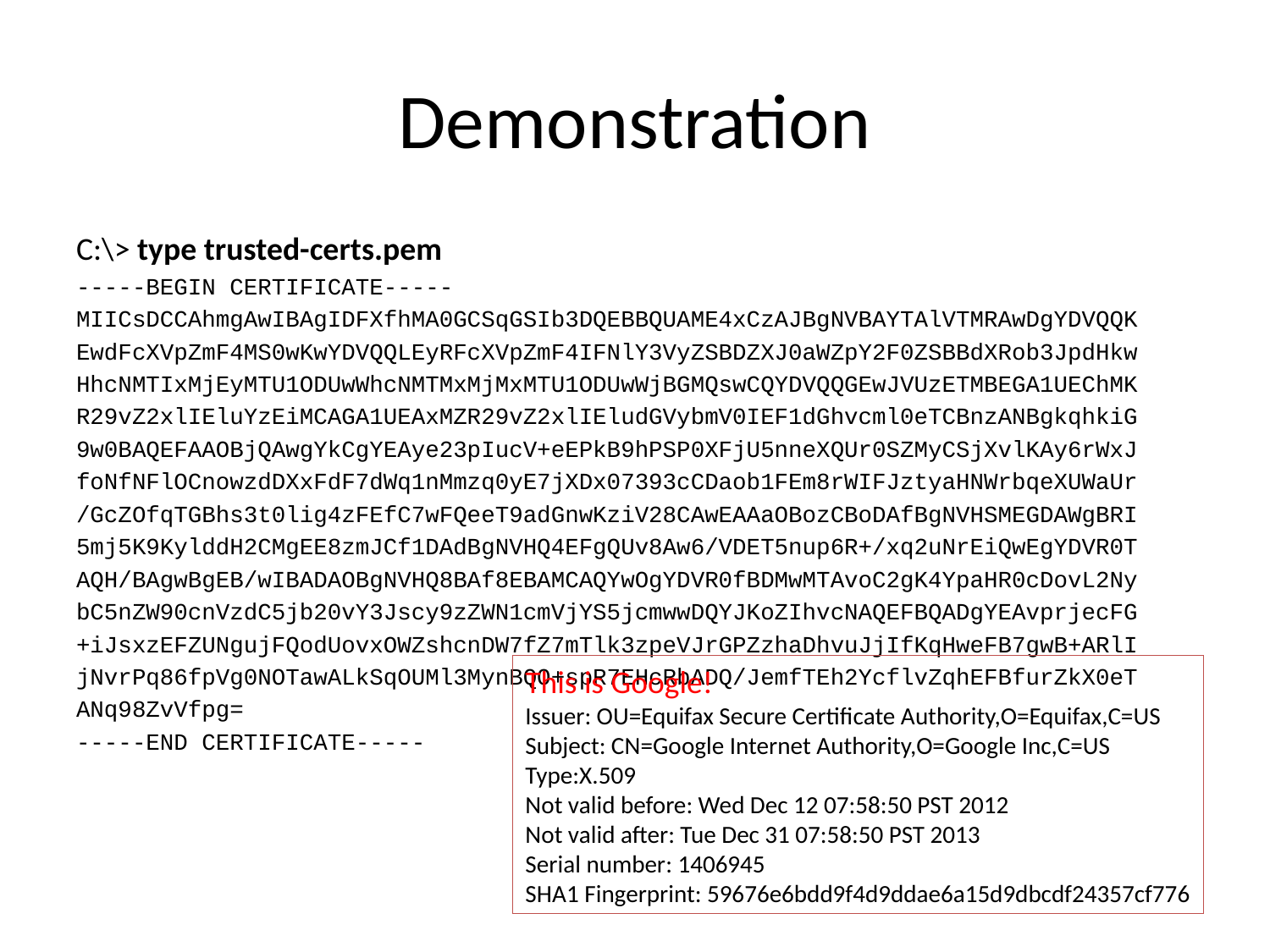

# Demonstration
C:\> type trusted-certs.pem
-----BEGIN CERTIFICATE-----
MIICsDCCAhmgAwIBAgIDFXfhMA0GCSqGSIb3DQEBBQUAME4xCzAJBgNVBAYTAlVTMRAwDgYDVQQK
EwdFcXVpZmF4MS0wKwYDVQQLEyRFcXVpZmF4IFNlY3VyZSBDZXJ0aWZpY2F0ZSBBdXRob3JpdHkw
HhcNMTIxMjEyMTU1ODUwWhcNMTMxMjMxMTU1ODUwWjBGMQswCQYDVQQGEwJVUzETMBEGA1UEChMK
R29vZ2xlIEluYzEiMCAGA1UEAxMZR29vZ2xlIEludGVybmV0IEF1dGhvcml0eTCBnzANBgkqhkiG
9w0BAQEFAAOBjQAwgYkCgYEAye23pIucV+eEPkB9hPSP0XFjU5nneXQUr0SZMyCSjXvlKAy6rWxJ
foNfNFlOCnowzdDXxFdF7dWq1nMmzq0yE7jXDx07393cCDaob1FEm8rWIFJztyaHNWrbqeXUWaUr
/GcZOfqTGBhs3t0lig4zFEfC7wFQeeT9adGnwKziV28CAwEAAaOBozCBoDAfBgNVHSMEGDAWgBRI
5mj5K9KylddH2CMgEE8zmJCf1DAdBgNVHQ4EFgQUv8Aw6/VDET5nup6R+/xq2uNrEiQwEgYDVR0T
AQH/BAgwBgEB/wIBADAOBgNVHQ8BAf8EBAMCAQYwOgYDVR0fBDMwMTAvoC2gK4YpaHR0cDovL2Ny
bC5nZW90cnVzdC5jb20vY3Jscy9zZWN1cmVjYS5jcmwwDQYJKoZIhvcNAQEFBQADgYEAvprjecFG
+iJsxzEFZUNgujFQodUovxOWZshcnDW7fZ7mTlk3zpeVJrGPZzhaDhvuJjIfKqHweFB7gwB+ARlI
jNvrPq86fpVg0NOTawALkSqOUMl3MynBQO+spR7EHcRbADQ/JemfTEh2YcflvZqhEFBfurZkX0eT
ANq98ZvVfpg=
-----END CERTIFICATE-----

This is Google!
Issuer: OU=Equifax Secure Certificate Authority,O=Equifax,C=US
Subject: CN=Google Internet Authority,O=Google Inc,C=US
Type:X.509
Not valid before: Wed Dec 12 07:58:50 PST 2012
Not valid after: Tue Dec 31 07:58:50 PST 2013
Serial number: 1406945
SHA1 Fingerprint: 59676e6bdd9f4d9ddae6a15d9dbcdf24357cf776